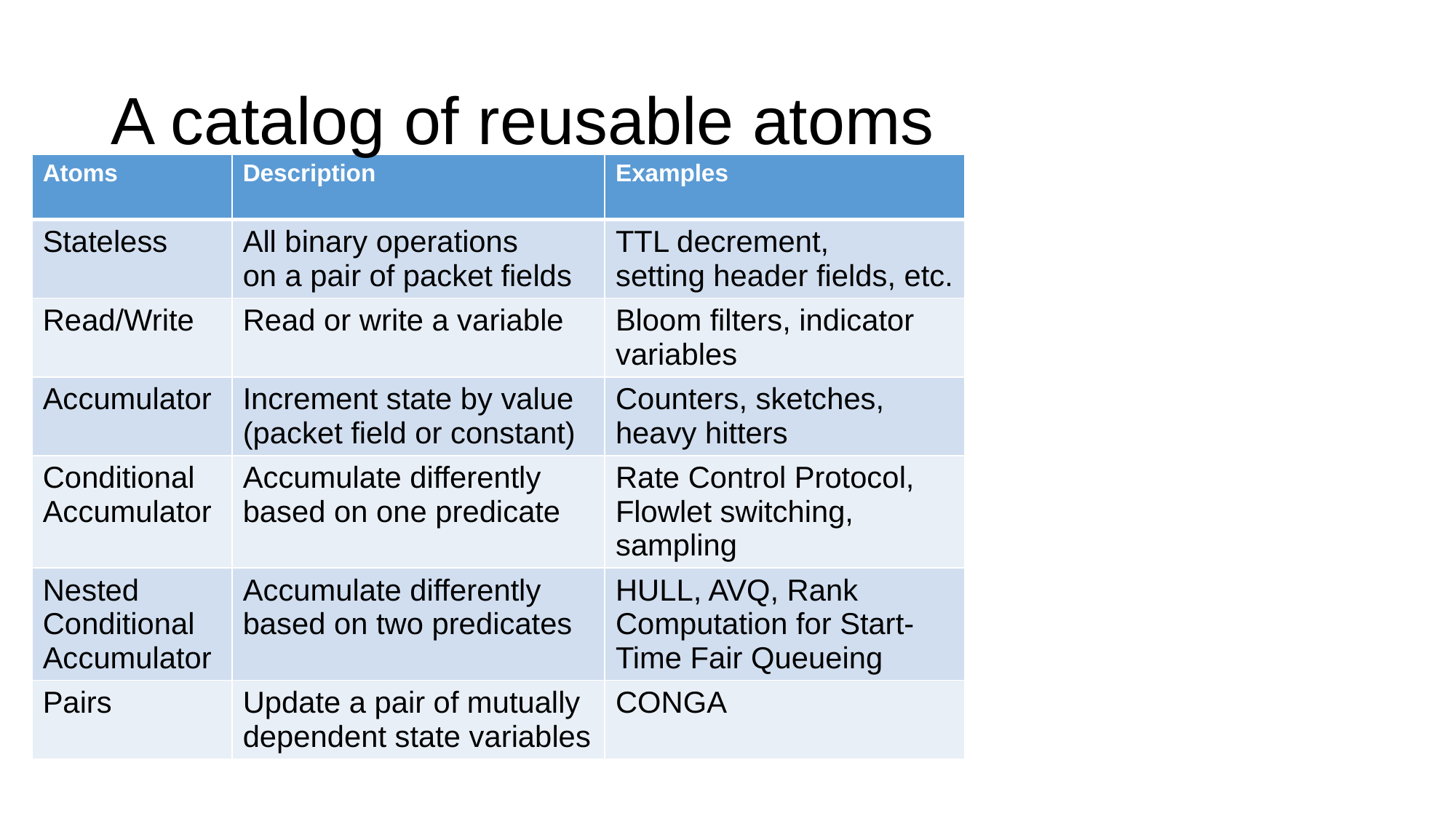

# A catalog of reusable atoms
| Atoms | Description | Examples |
| --- | --- | --- |
| Stateless | All binary operations on a pair of packet fields | TTL decrement, setting header fields, etc. |
| Read/Write | Read or write a variable | Bloom filters, indicator variables |
| Accumulator | Increment state by value (packet field or constant) | Counters, sketches, heavy hitters |
| Conditional Accumulator | Accumulate differently based on one predicate | Rate Control Protocol, Flowlet switching, sampling |
| Nested Conditional Accumulator | Accumulate differently based on two predicates | HULL, AVQ, Rank Computation for Start-Time Fair Queueing |
| Pairs | Update a pair of mutually dependent state variables | CONGA |